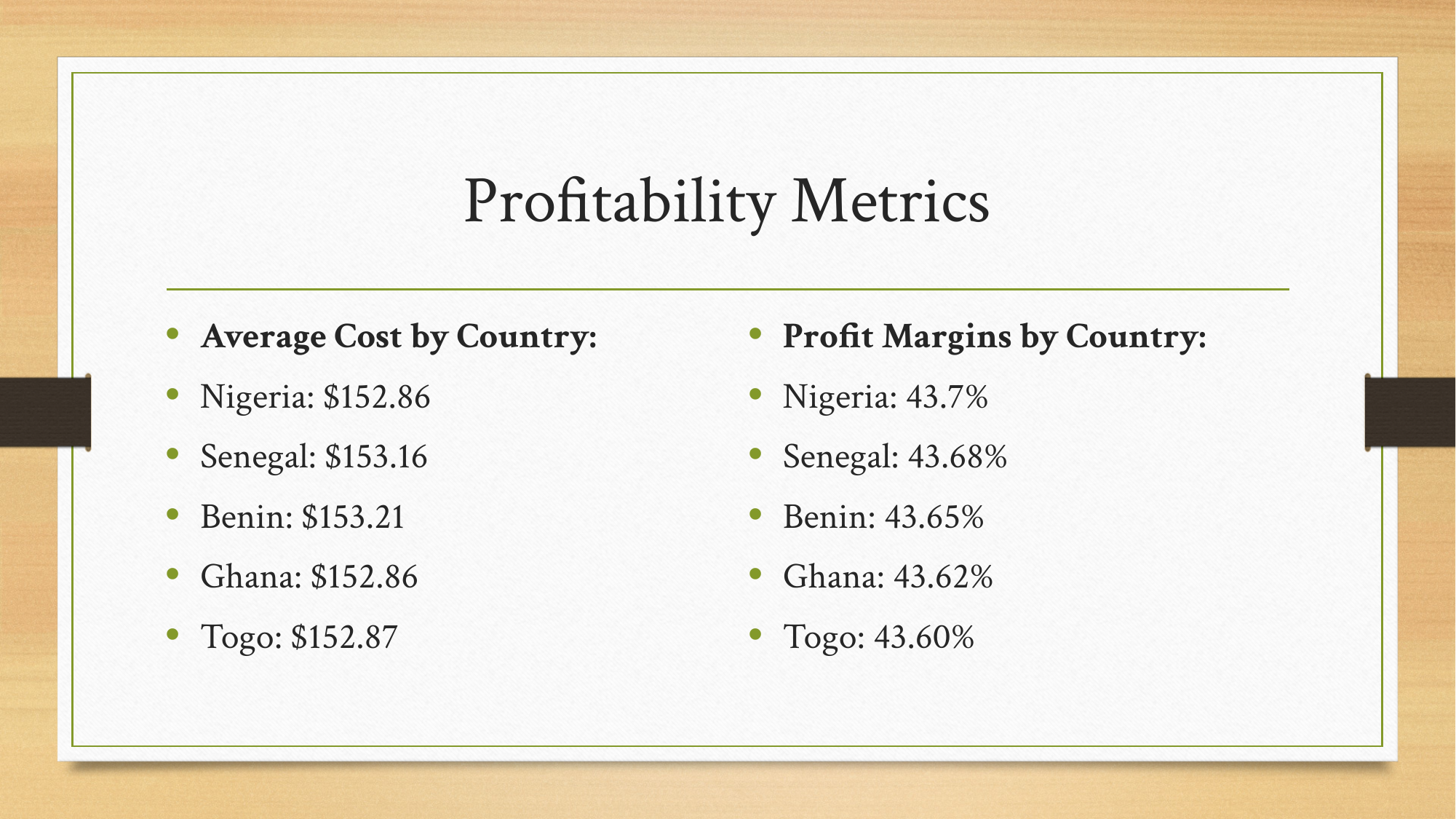

# Profitability Metrics
Average Cost by Country:
Nigeria: $152.86
Senegal: $153.16
Benin: $153.21
Ghana: $152.86
Togo: $152.87

Profit Margins by Country:
Nigeria: 43.7%
Senegal: 43.68%
Benin: 43.65%
Ghana: 43.62%
Togo: 43.60%